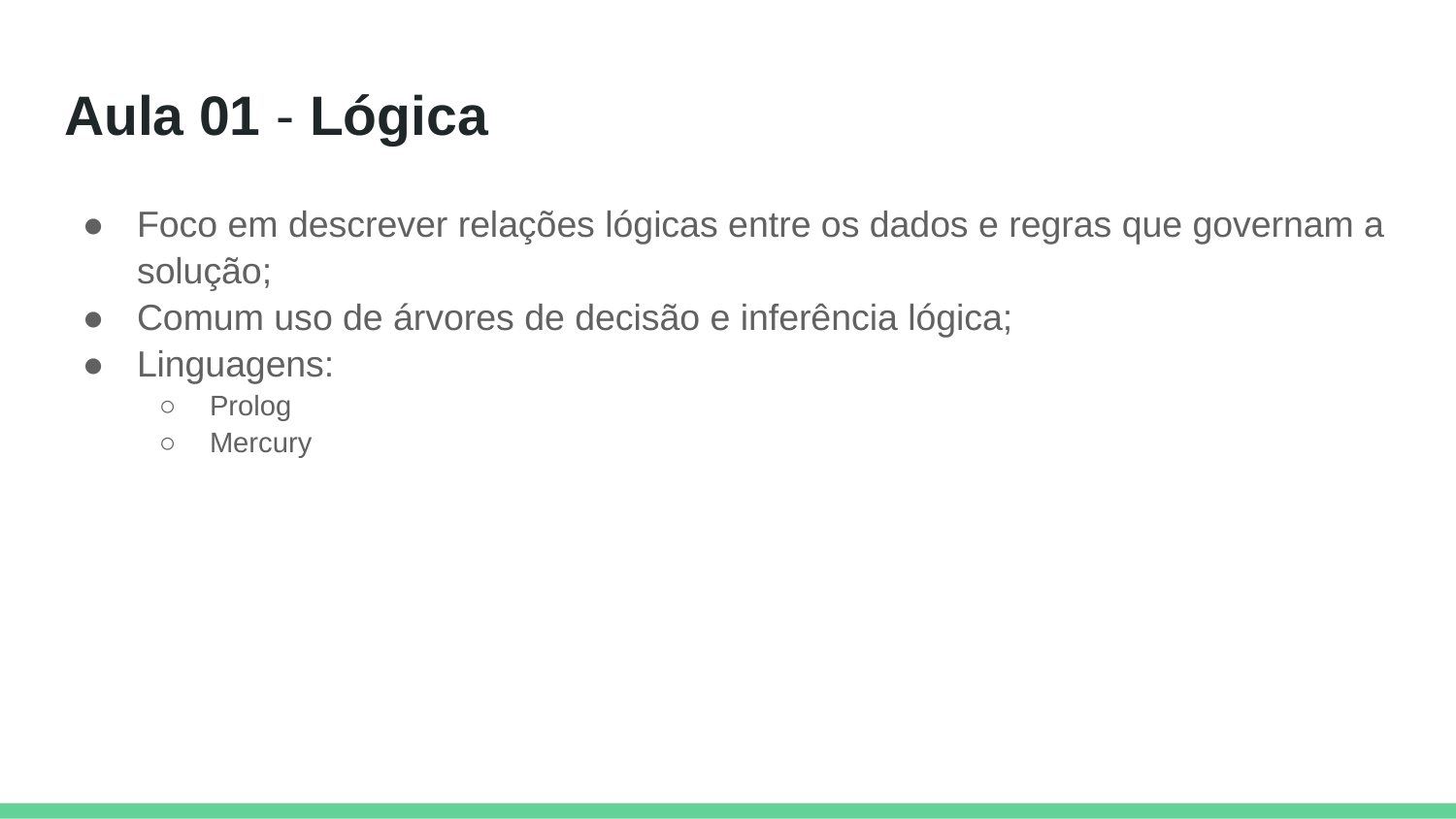

# Aula 01 - Lógica
Foco em descrever relações lógicas entre os dados e regras que governam a solução;
Comum uso de árvores de decisão e inferência lógica;
Linguagens:
Prolog
Mercury